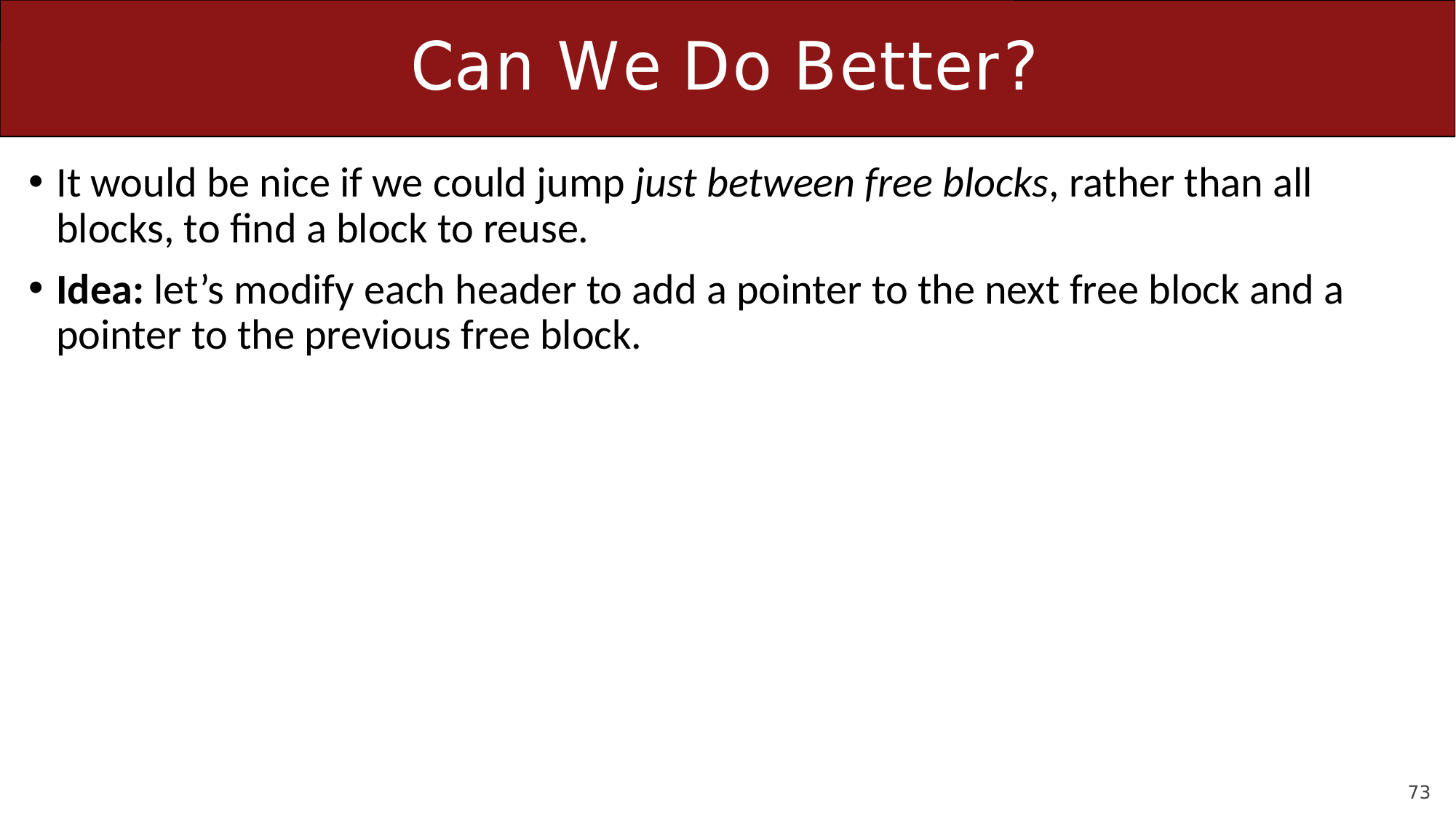

# Can We Do Better?
It would be nice if we could jump just between free blocks, rather than all blocks, to find a block to reuse.
Idea: let’s modify each header to add a pointer to the next free block and a pointer to the previous free block.